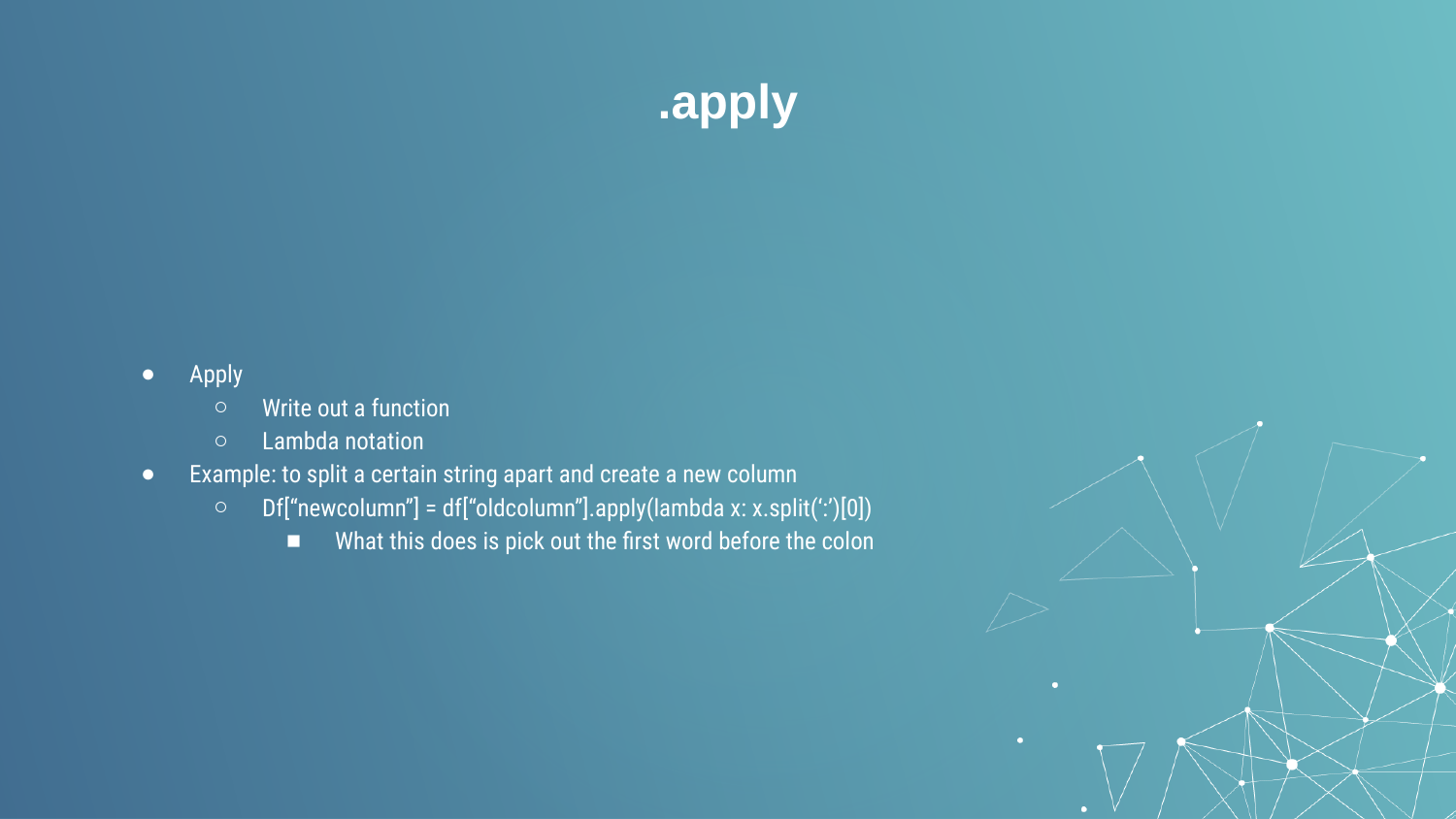

# .apply
Apply
Write out a function
Lambda notation
Example: to split a certain string apart and create a new column
Df[“newcolumn”] = df[“oldcolumn”].apply(lambda x: x.split(‘:’)[0])
What this does is pick out the first word before the colon